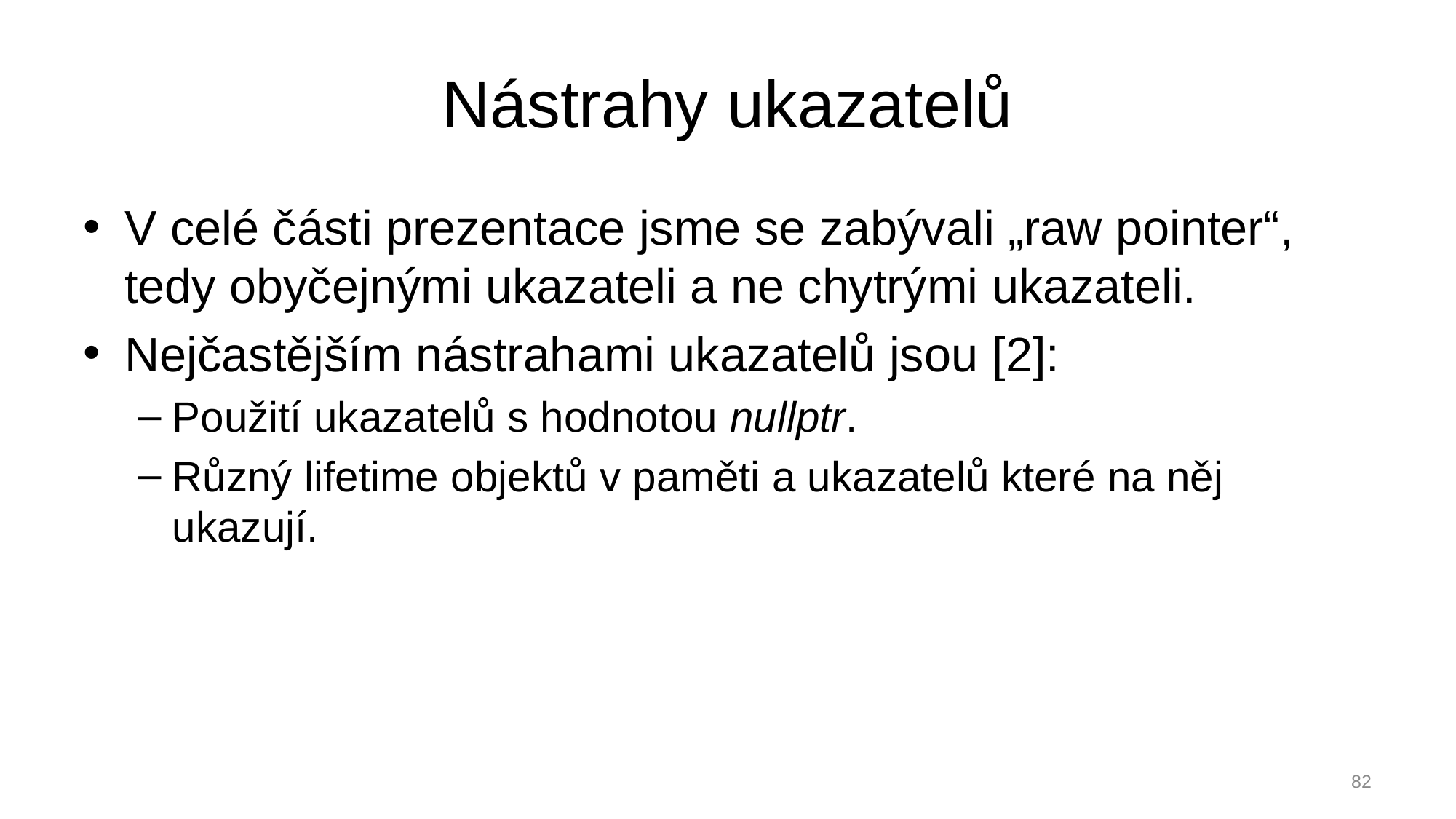

# Nástrahy ukazatelů
V celé části prezentace jsme se zabývali „raw pointer“, tedy obyčejnými ukazateli a ne chytrými ukazateli.
Nejčastějším nástrahami ukazatelů jsou [2]:
Použití ukazatelů s hodnotou nullptr.
Různý lifetime objektů v paměti a ukazatelů které na něj ukazují.

82